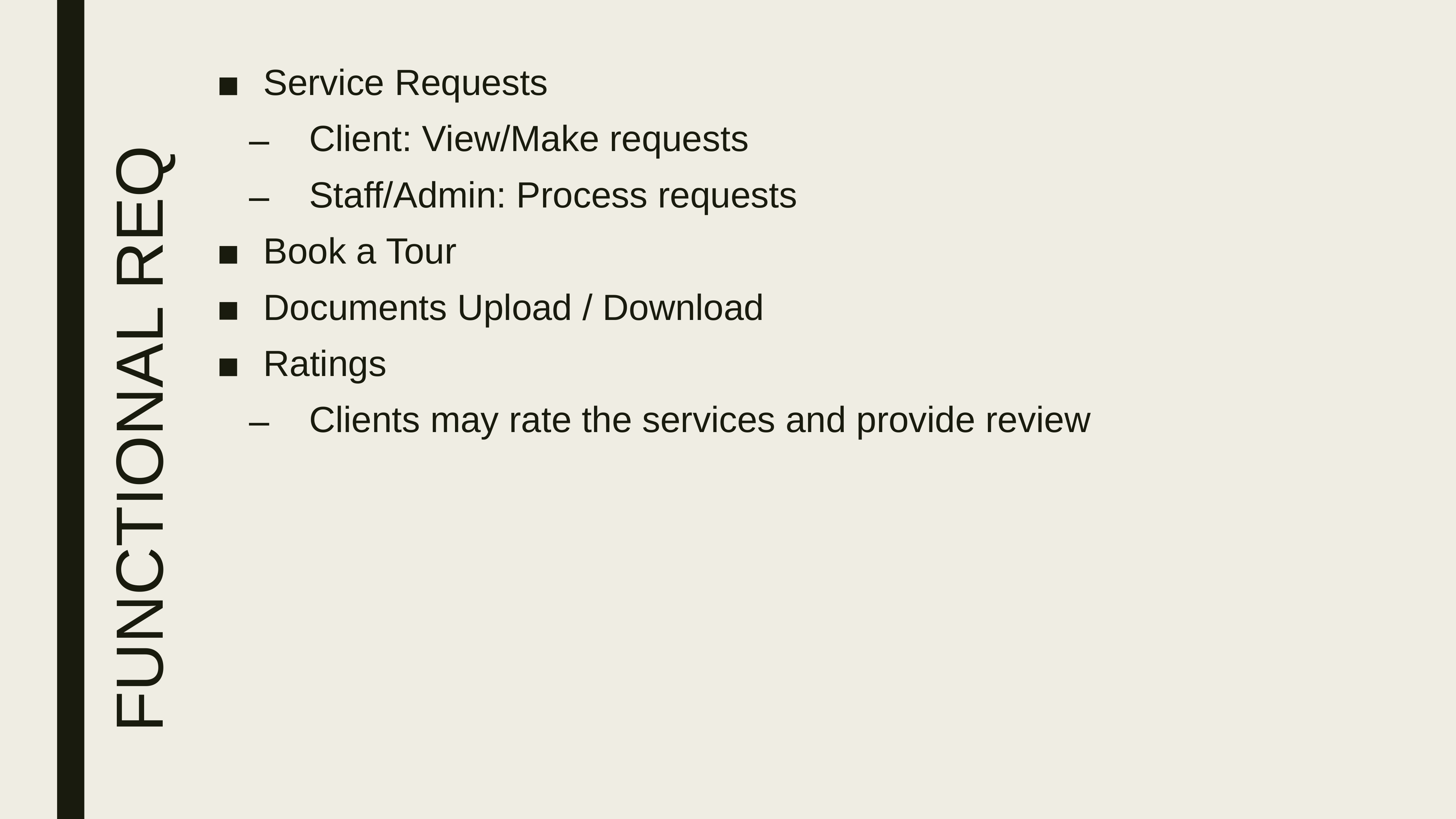

Service Requests
Client: View/Make requests
Staff/Admin: Process requests
Book a Tour
Documents Upload / Download
Ratings
Clients may rate the services and provide review
# FUNCTIONAL REQ